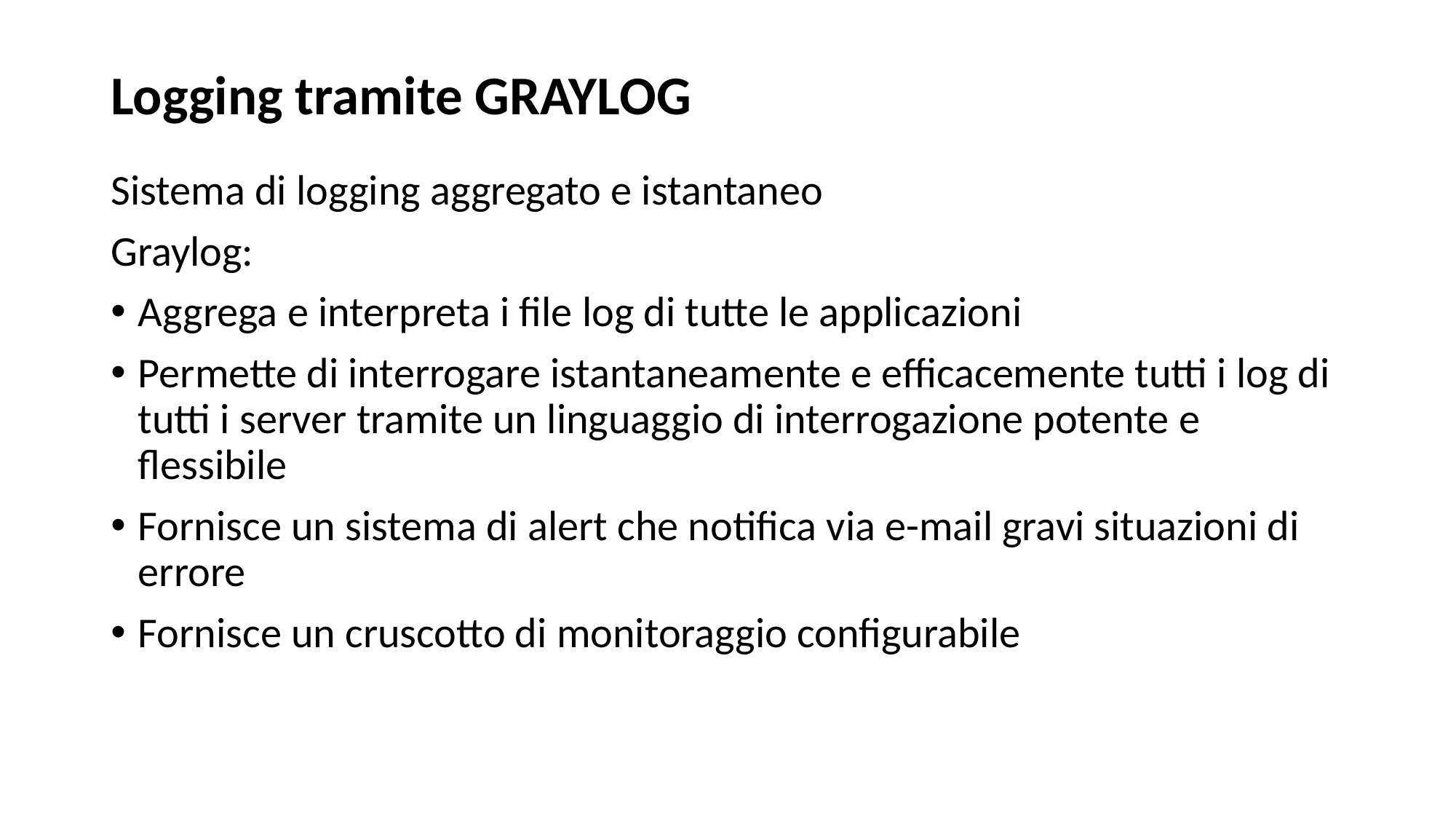

# Logging tramite GRAYLOG
Sistema di logging aggregato e istantaneo
Graylog:
Aggrega e interpreta i file log di tutte le applicazioni
Permette di interrogare istantaneamente e efficacemente tutti i log di tutti i server tramite un linguaggio di interrogazione potente e flessibile
Fornisce un sistema di alert che notifica via e-mail gravi situazioni di errore
Fornisce un cruscotto di monitoraggio configurabile